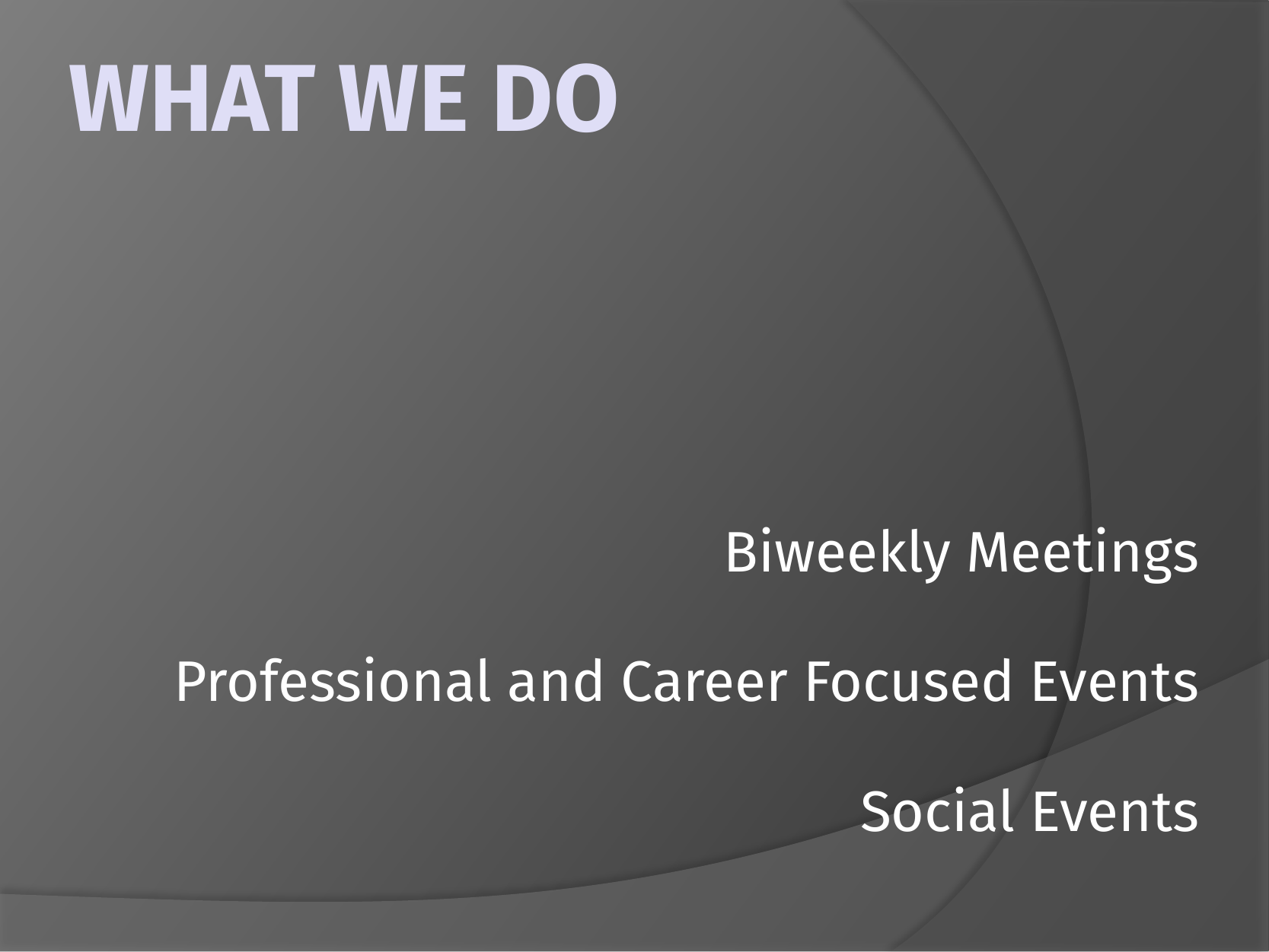

# What we do
Biweekly Meetings

Professional and Career Focused Events

Social Events